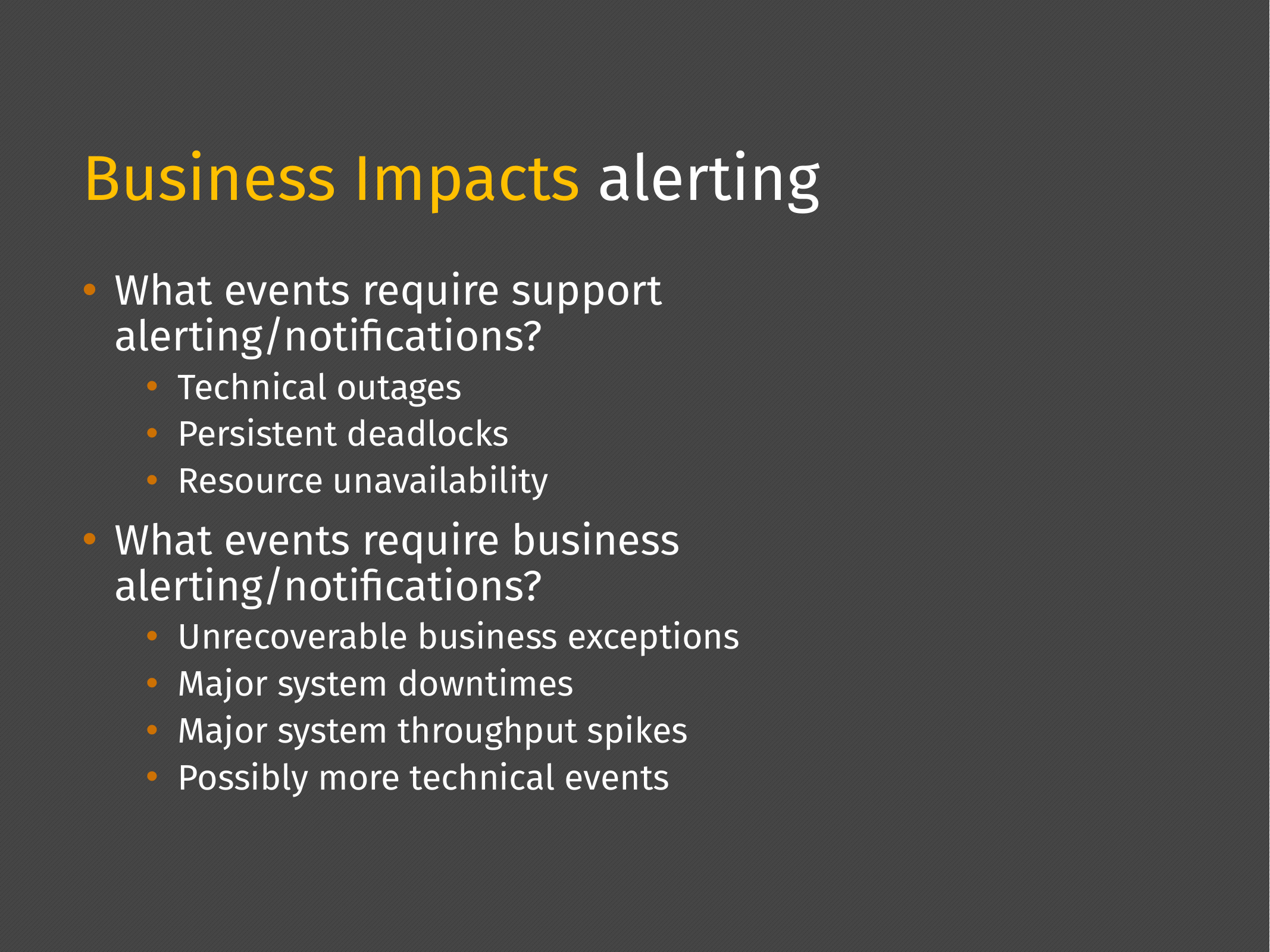

# Business Impacts alerting
What events require support alerting/notifications?
Technical outages
Persistent deadlocks
Resource unavailability
What events require business alerting/notifications?
Unrecoverable business exceptions
Major system downtimes
Major system throughput spikes
Possibly more technical events